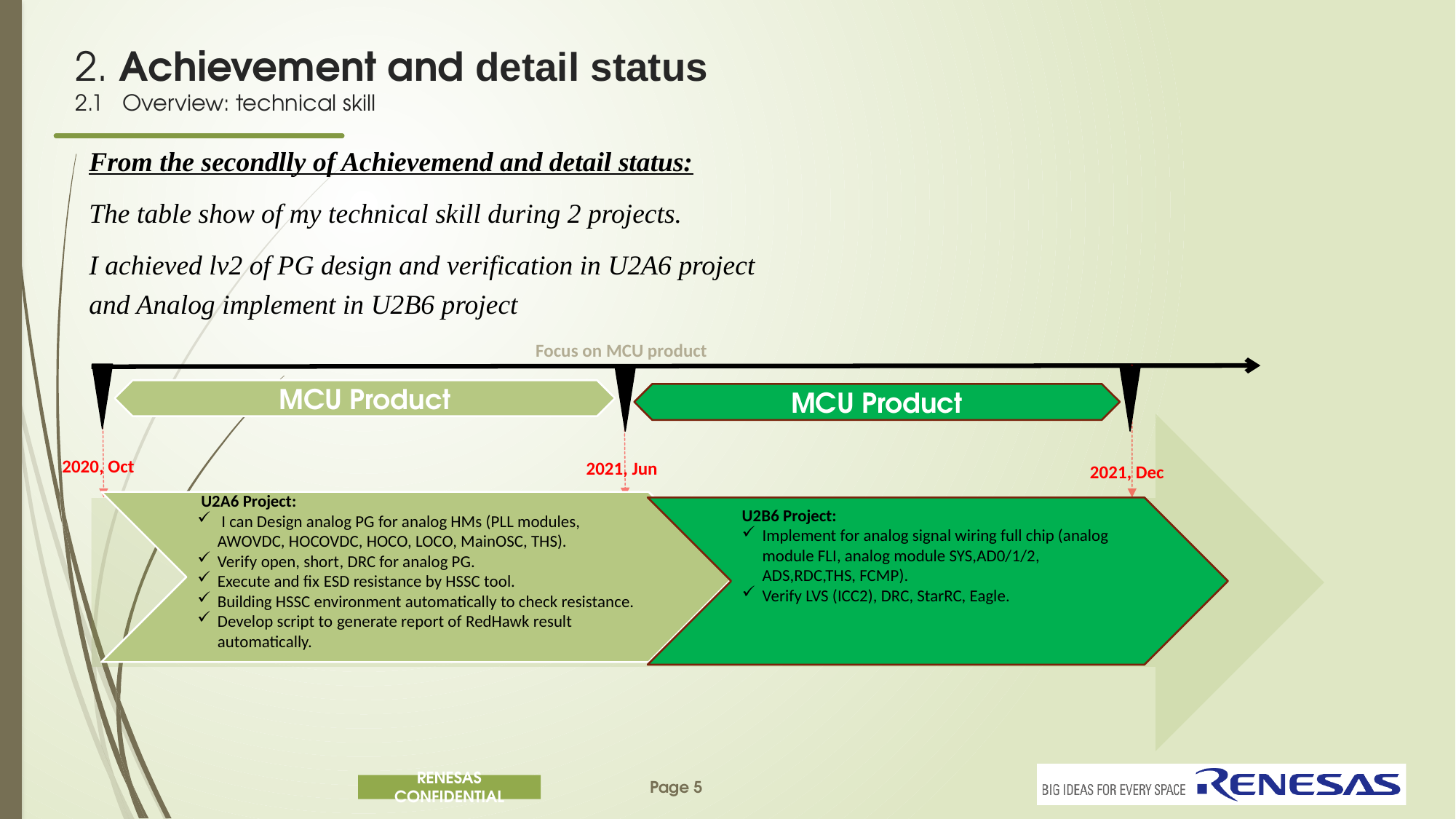

# 2. Achievement and detail status 2.1   Overview: technical skill
From the secondlly of Achievemend and detail status:
The table show of my technical skill during 2 projects.
I achieved lv2 of PG design and verification in U2A6 project
and Analog implement in U2B6 project
Focus on MCU product

2020, Oct
2021, Jun
2021, Dec
MCU Product
MCU Product

 U2A6 Project:
 I can Design analog PG for analog HMs (PLL modules, AWOVDC, HOCOVDC, HOCO, LOCO, MainOSC, THS).
Verify open, short, DRC for analog PG.
Execute and fix ESD resistance by HSSC tool.
Building HSSC environment automatically to check resistance.
Develop script to generate report of RedHawk result automatically.

U2B6 Project:
Implement for analog signal wiring full chip (analog module FLI, analog module SYS,AD0/1/2, ADS,RDC,THS, FCMP).
Verify LVS (ICC2), DRC, StarRC, Eagle.